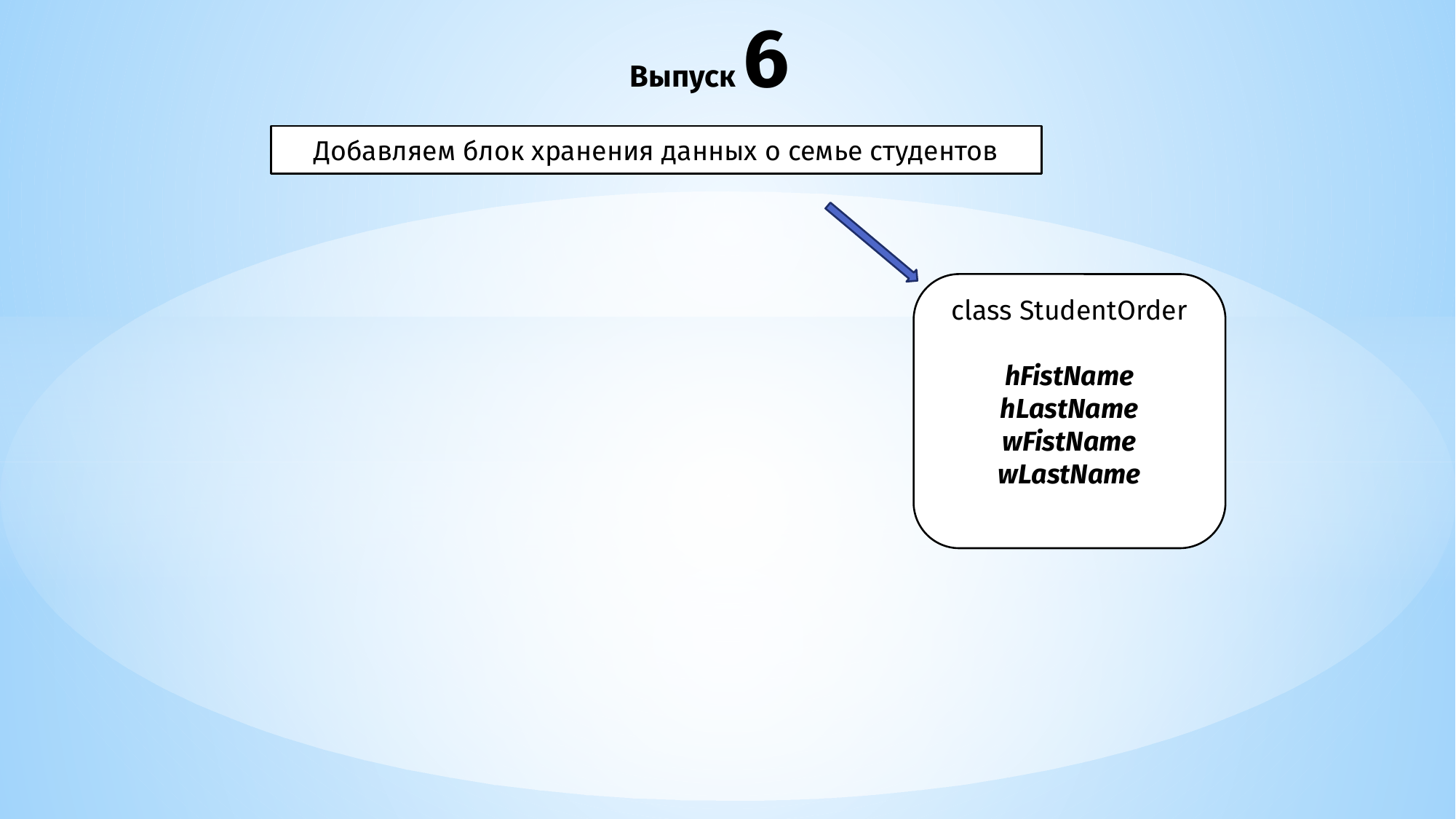

# Выпуск 6
Добавляем блок хранения данных о семье студентов

class StudentOrder

hFistName
hLastName
wFistName
wLastName